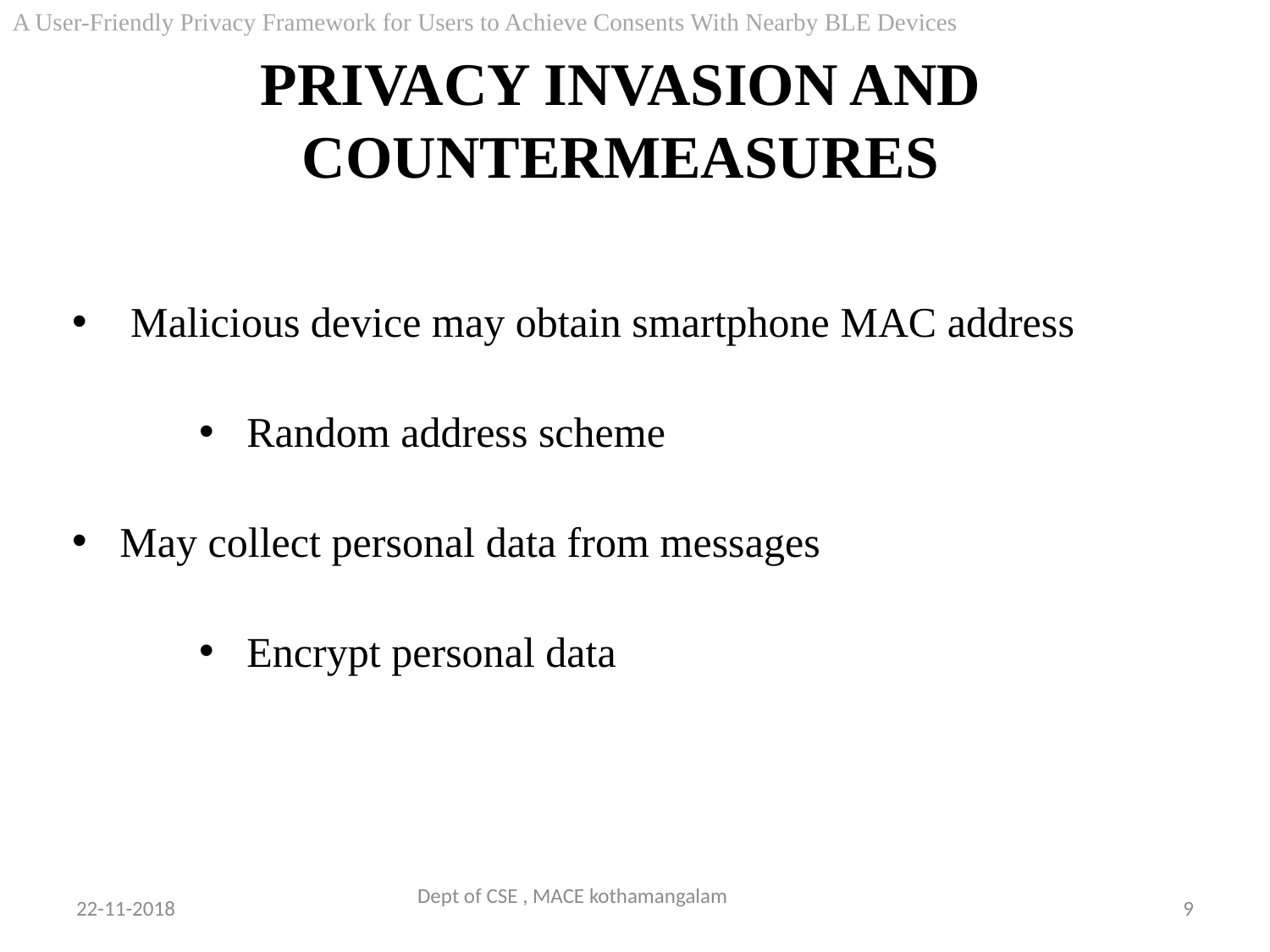

A User-Friendly Privacy Framework for Users to Achieve Consents With Nearby BLE Devices
# PRIVACY INVASION AND COUNTERMEASURES
 Malicious device may obtain smartphone MAC address
Random address scheme
May collect personal data from messages
Encrypt personal data
Dept of CSE , MACE kothamangalam
22-11-2018
9